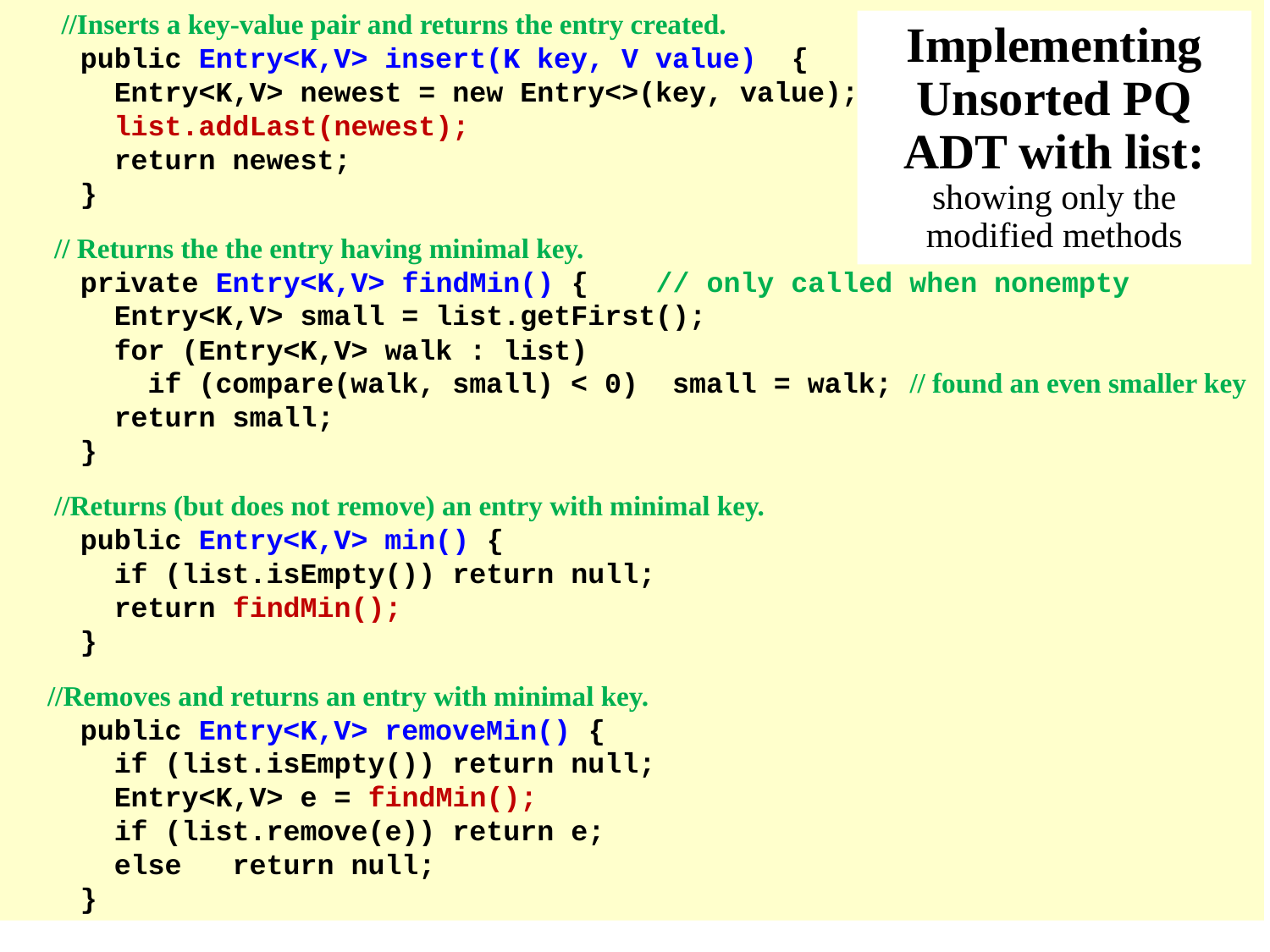

//Inserts a key-value pair and returns the entry created.
    public Entry<K,V> insert(K key, V value)  {
      Entry<K,V> newest = new Entry<>(key, value);
      list.addLast(newest);
      return newest;
    }
      // Returns the the entry having minimal key.
    private Entry<K,V> findMin() {    // only called when nonempty
      Entry<K,V> small = list.getFirst();
      for (Entry<K,V> walk : list)
        if (compare(walk, small) < 0)  small = walk; // found an even smaller key
      return small;
    }
      //Returns (but does not remove) an entry with minimal key.
    public Entry<K,V> min() {
      if (list.isEmpty()) return null;
      return findMin();
    }
     //Removes and returns an entry with minimal key.
    public Entry<K,V> removeMin() {
      if (list.isEmpty()) return null;
      Entry<K,V> e = findMin();
      if (list.remove(e)) return e;
      else   return null;
    }
# Implementing Unsorted PQ ADT with list: showing only the modified methods
25